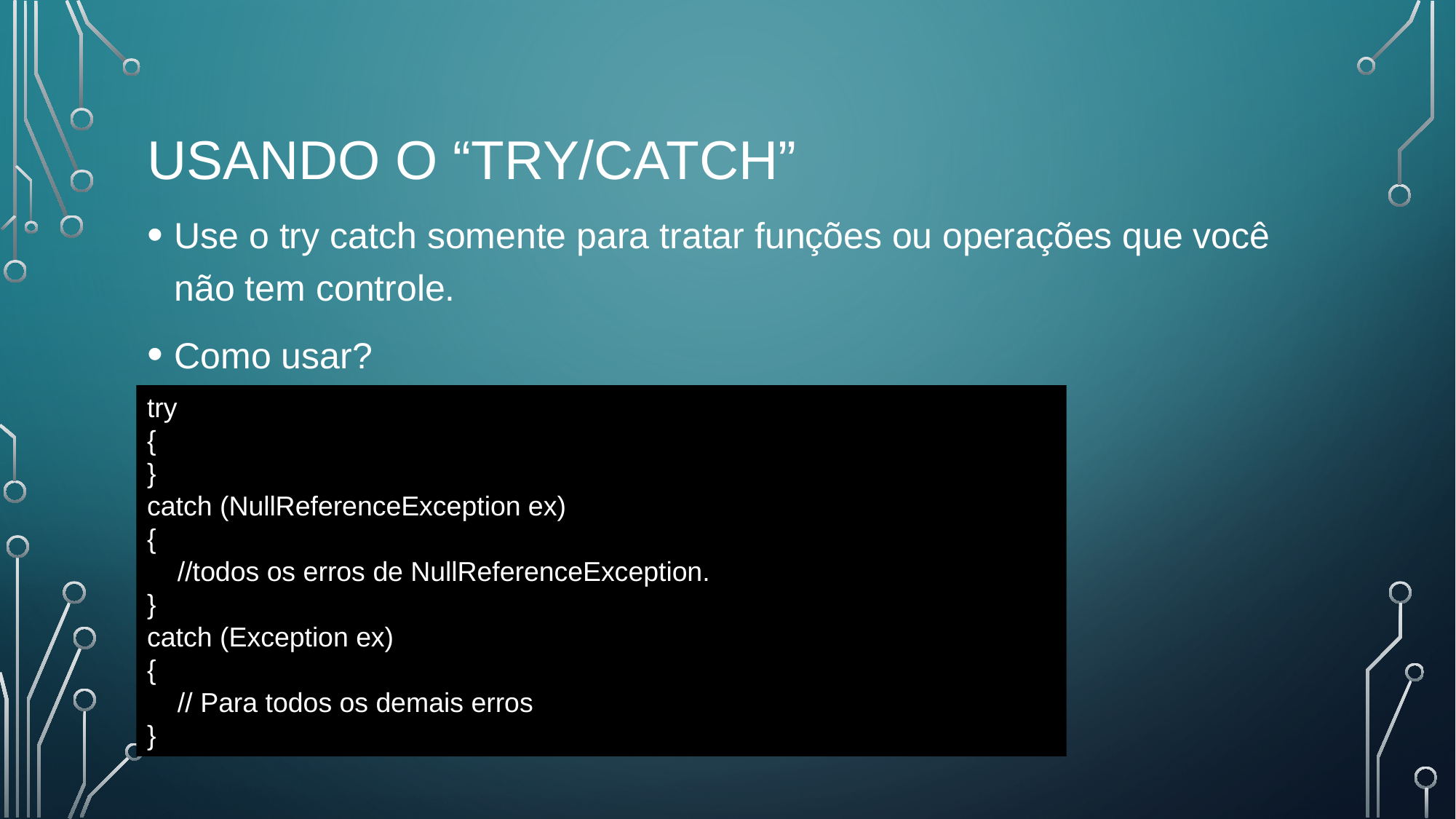

# Usando o “Try/CATCH”
Use o try catch somente para tratar funções ou operações que você não tem controle.
Como usar?
try
{
}
catch (NullReferenceException ex)
{
    //todos os erros de NullReferenceException.
}
catch (Exception ex)
{
    // Para todos os demais erros
}